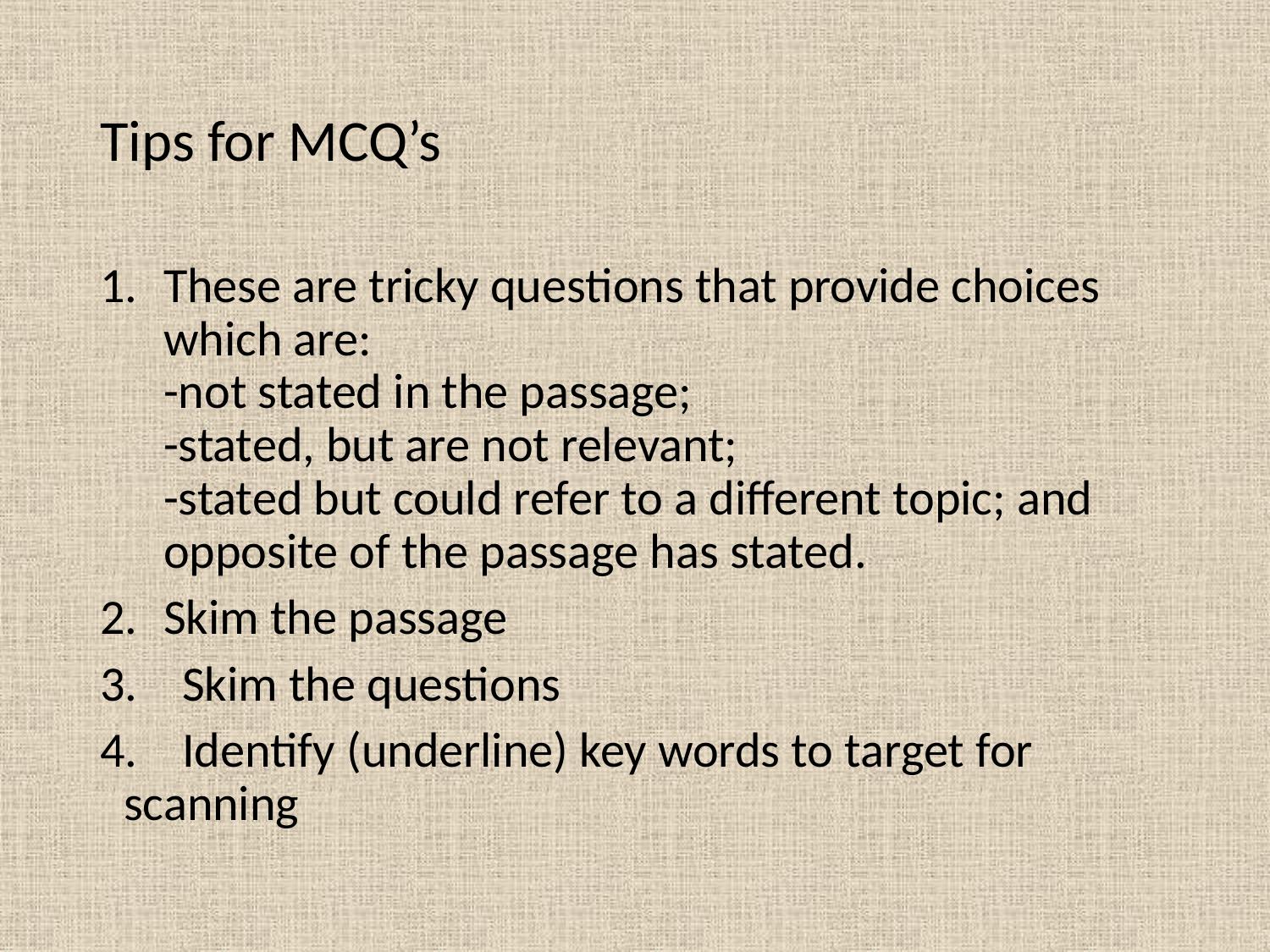

# Tips for MCQ’s
These are tricky questions that provide choices which are:
-not stated in the passage;
-stated, but are not relevant;
-stated but could refer to a different topic; and
opposite of the passage has stated.
Skim the passage
3.    Skim the questions
4.    Identify (underline) key words to target for scanning